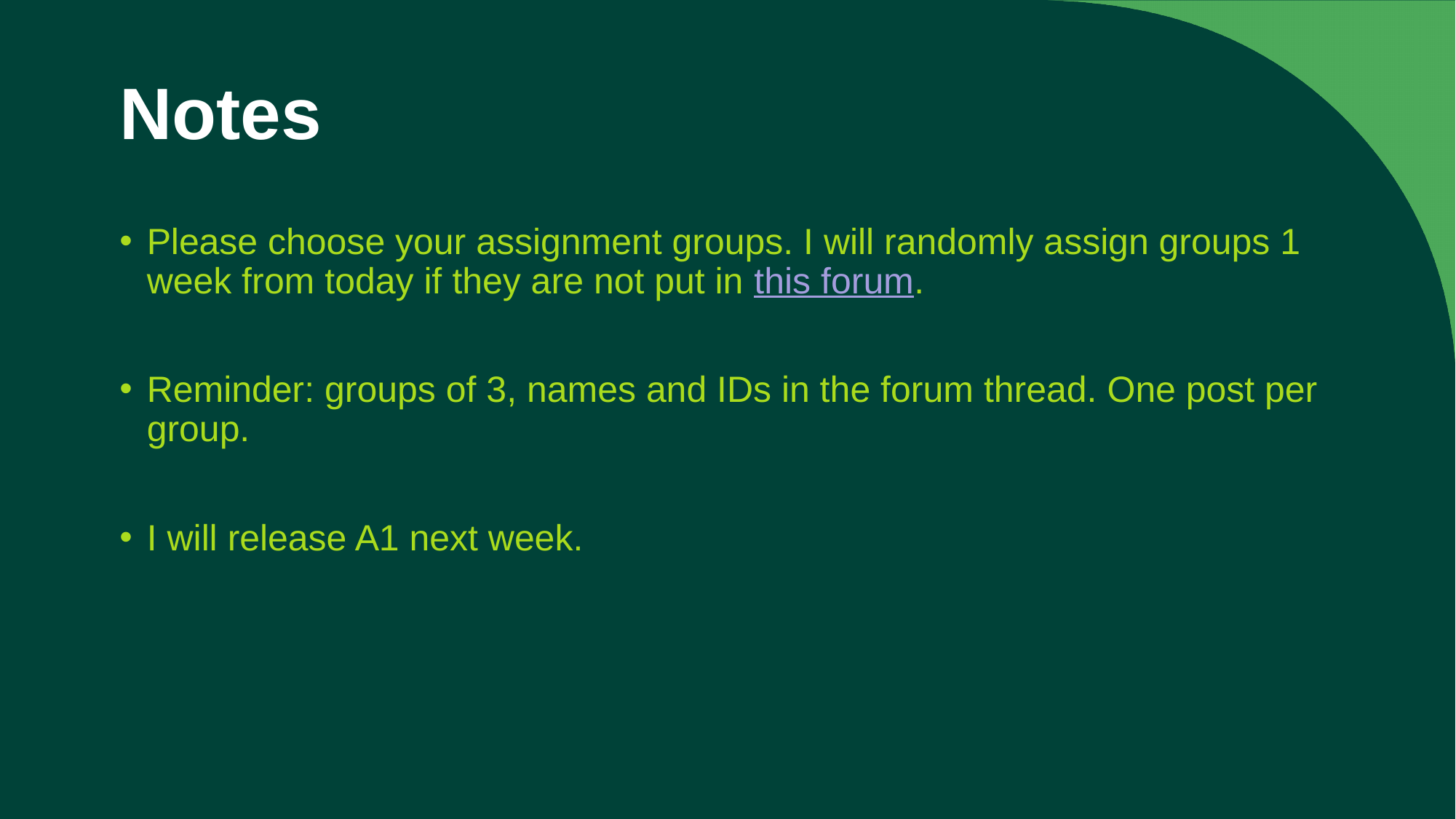

# Notes
Please choose your assignment groups. I will randomly assign groups 1 week from today if they are not put in this forum.

Reminder: groups of 3, names and IDs in the forum thread. One post per group.

I will release A1 next week.